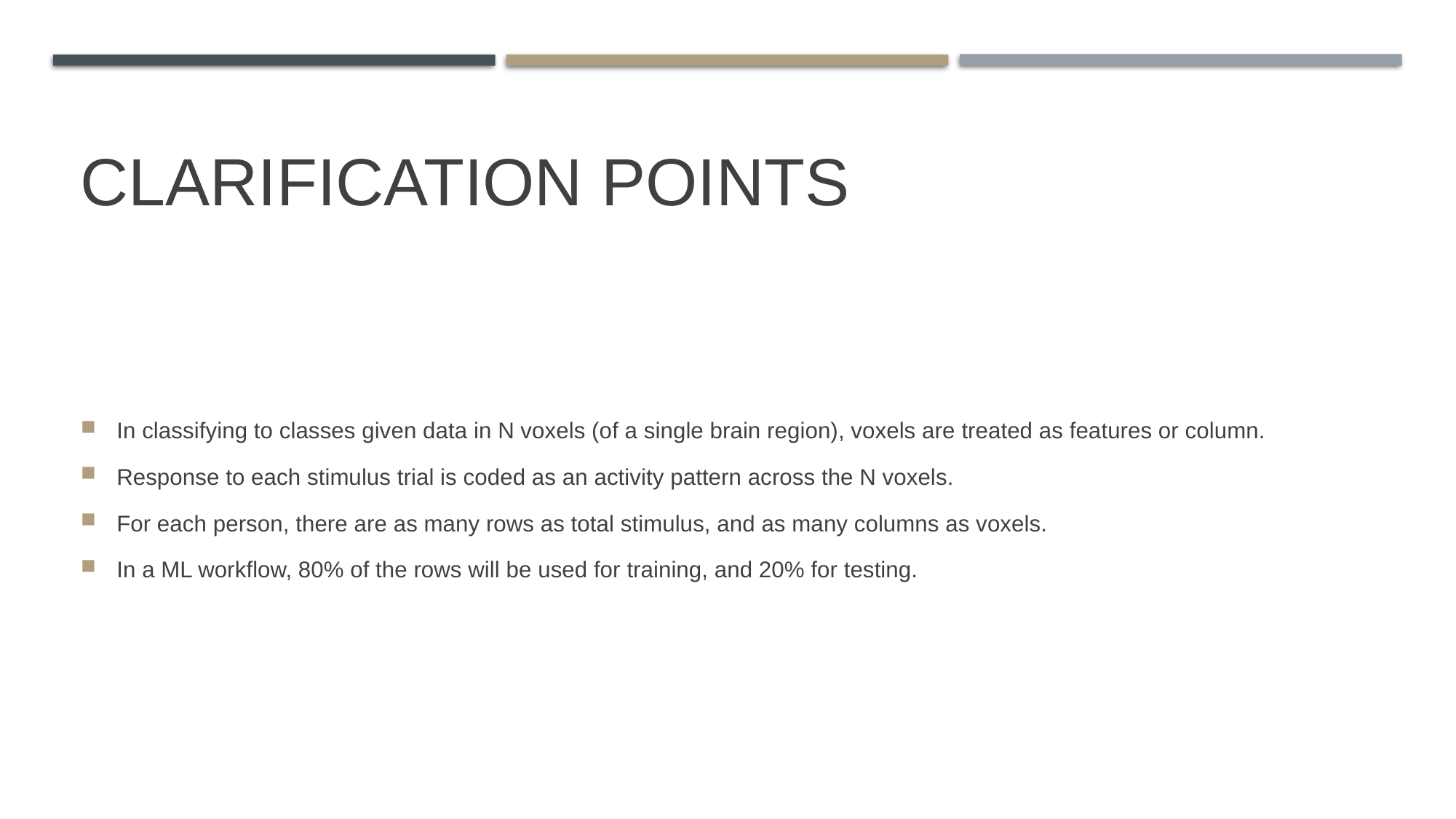

# Clarification points
In classifying to classes given data in N voxels (of a single brain region), voxels are treated as features or column.
Response to each stimulus trial is coded as an activity pattern across the N voxels.
For each person, there are as many rows as total stimulus, and as many columns as voxels.
In a ML workflow, 80% of the rows will be used for training, and 20% for testing.